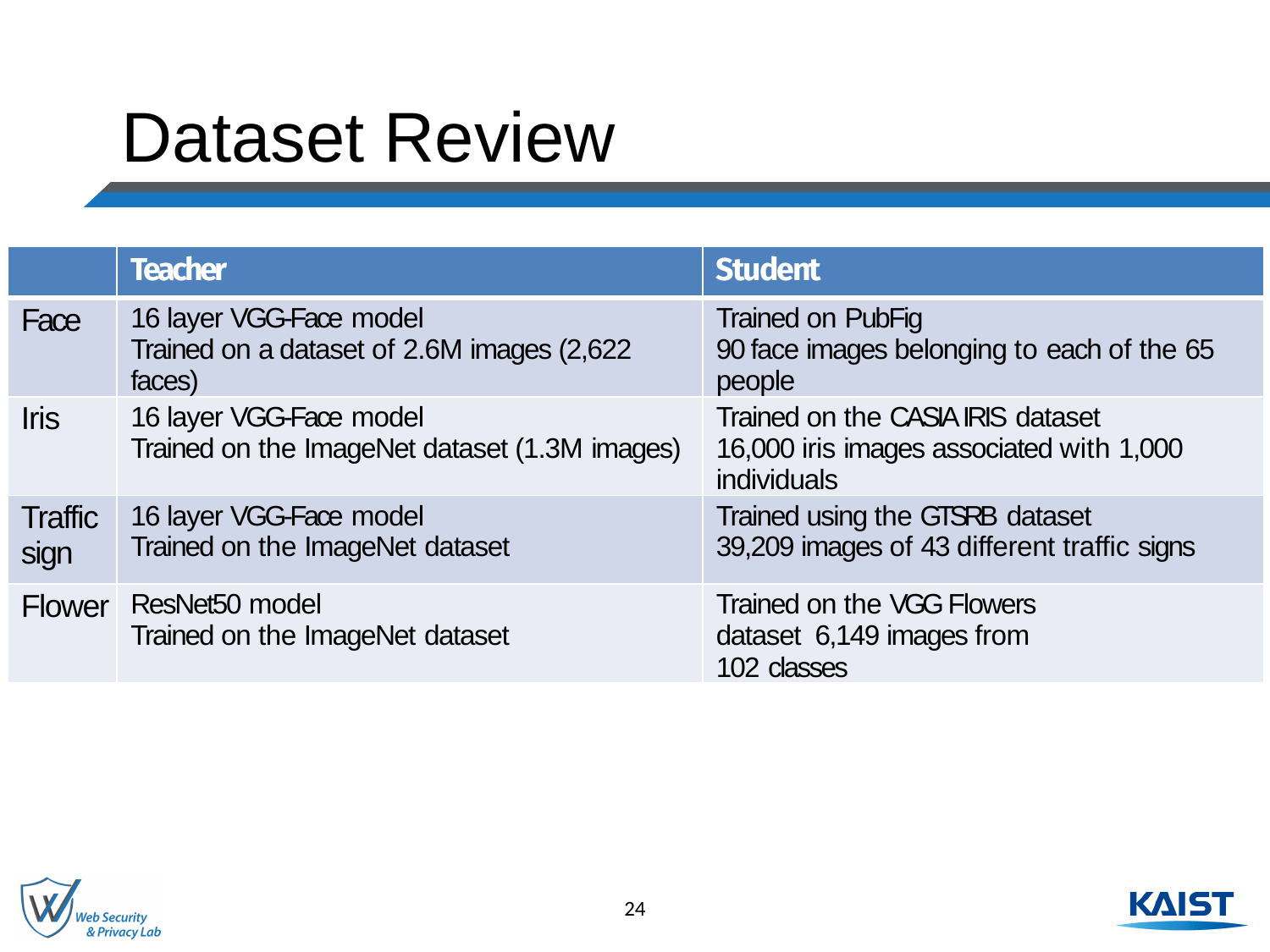

# Dataset Review
|  | Teacher | Student |
| --- | --- | --- |
| Face | 16 layer VGG-Face model Trained on a dataset of 2.6M images (2,622 faces) | Trained on PubFig 90 face images belonging to each of the 65 people |
| Iris | 16 layer VGG-Face model Trained on the ImageNet dataset (1.3M images) | Trained on the CASIA IRIS dataset 16,000 iris images associated with 1,000 individuals |
| Traffic sign | 16 layer VGG-Face model Trained on the ImageNet dataset | Trained using the GTSRB dataset 39,209 images of 43 different traffic signs |
| Flower | ResNet50 model Trained on the ImageNet dataset | Trained on the VGG Flowers dataset 6,149 images from 102 classes |
24